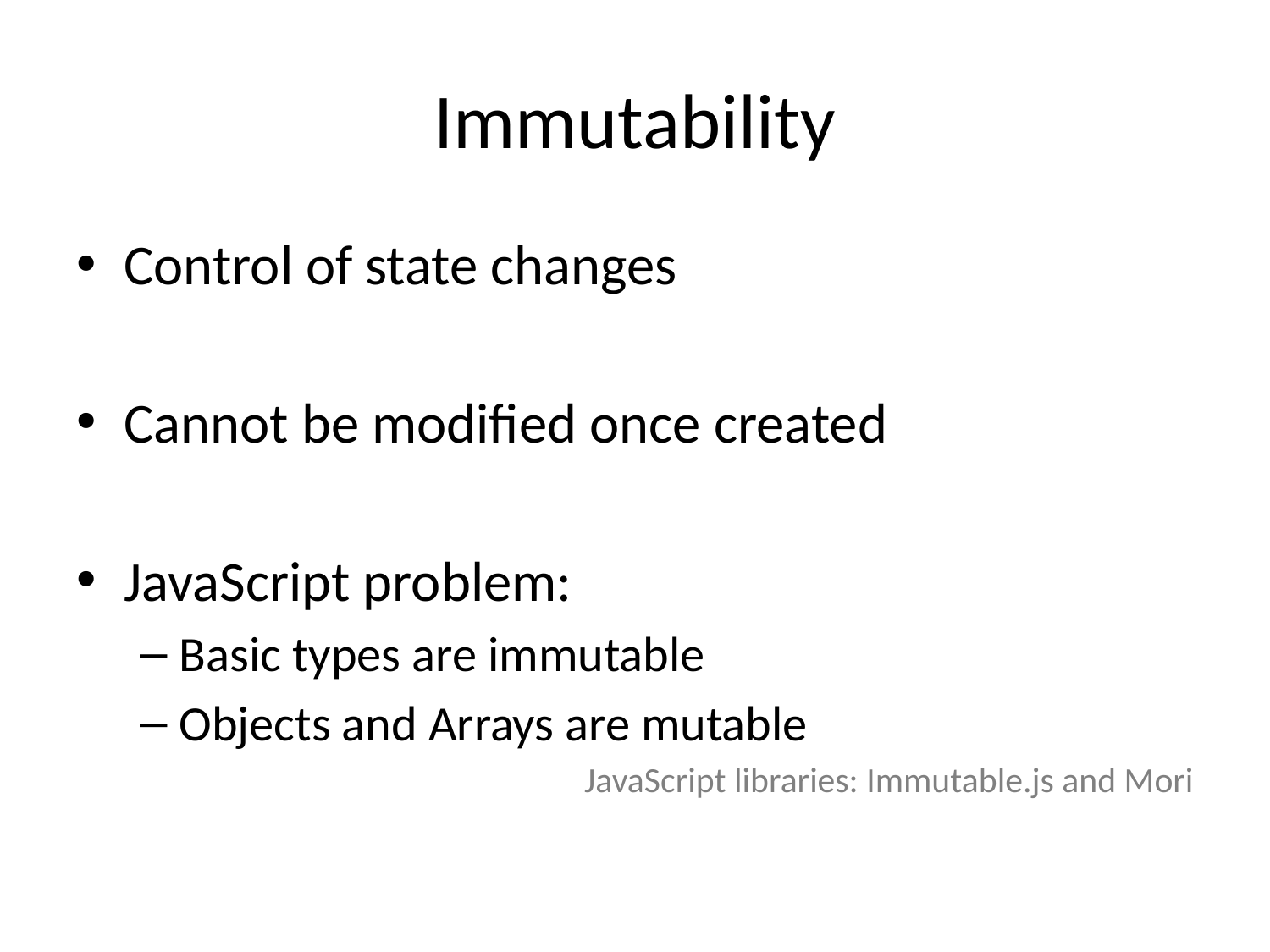

# Immutability
Control of state changes

Cannot be modified once created

JavaScript problem:
Basic types are immutable
Objects and Arrays are mutable
JavaScript libraries: Immutable.js and Mori